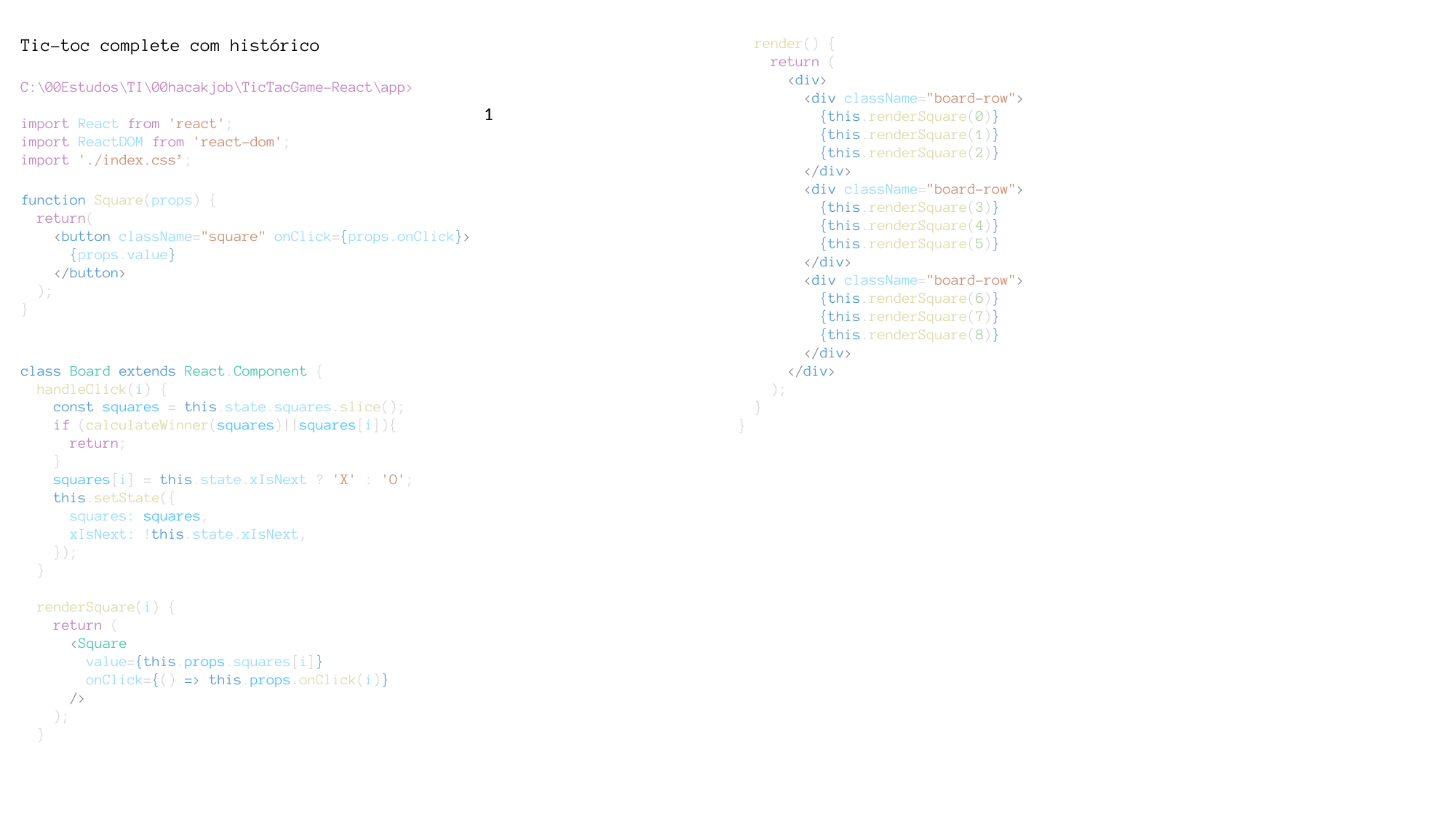

Tic-toc complete com histórico

C:\00Estudos\TI\00hacakjob\TicTacGame-React\app>

import React from 'react';
import ReactDOM from 'react-dom';
import './index.css’;

function Square(props) {
  return(
    <button className="square" onClick={props.onClick}>
      {props.value}
    </button>
  );
}

class Board extends React.Component {
  handleClick(i) {
    const squares = this.state.squares.slice();
    if (calculateWinner(squares)||squares[i]){
      return;
    }
    squares[i] = this.state.xIsNext ? 'X' : 'O';
    this.setState({
      squares: squares,
      xIsNext: !this.state.xIsNext,
    });
  }

  renderSquare(i) {
    return (
      <Square
        value={this.props.squares[i]}
        onClick={() => this.props.onClick(i)}
      />
    );
  }

  render() {
    return (
      <div>
        <div className="board-row">
          {this.renderSquare(0)}
          {this.renderSquare(1)}
          {this.renderSquare(2)}
        </div>
        <div className="board-row">
          {this.renderSquare(3)}
          {this.renderSquare(4)}
          {this.renderSquare(5)}
        </div>
        <div className="board-row">
          {this.renderSquare(6)}
          {this.renderSquare(7)}
          {this.renderSquare(8)}
        </div>
      </div>
    );
  }
}

1